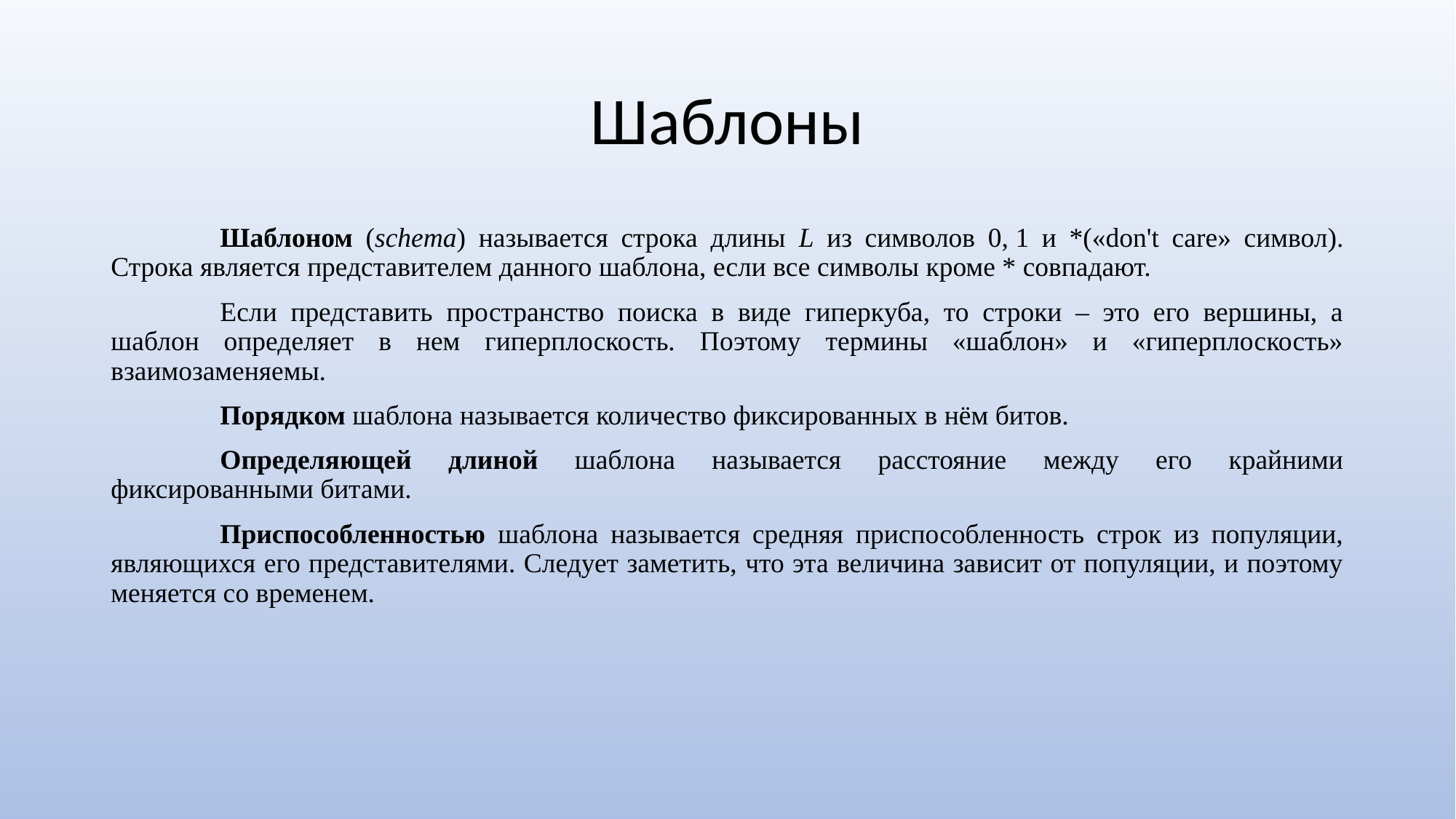

# Шаблоны
	Шаблоном (schema) называется строка длины L из символов 0, 1 и *(«don't care» символ). Строка является представителем данного шаблона, если все символы кроме * совпадают.
	Если представить пространство поиска в виде гиперкуба, то строки – это его вершины, а шаблон определяет в нем гиперплоскость. Поэтому термины «шаблон» и «гиперплоскость» взаимозаменяемы.
	Порядком шаблона называется количество фиксированных в нём битов.
	Определяющей длиной шаблона называется расстояние между его крайними фиксированными битами.
	Приспособленностью шаблона называется средняя приспособленность строк из популяции, являющихся его представителями. Следует заметить, что эта величина зависит от популяции, и поэтому меняется со временем.